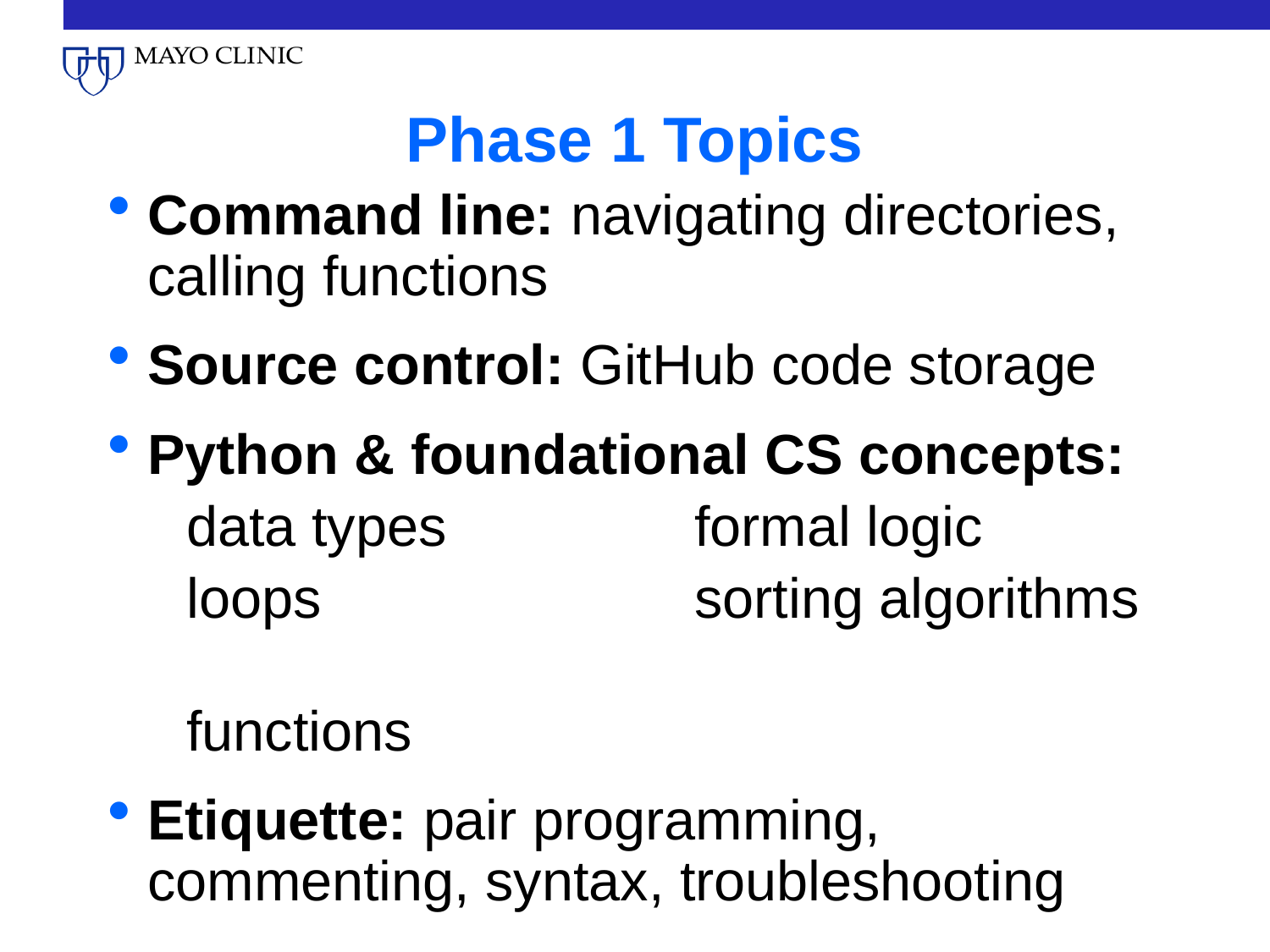

# Phase 1 Topics
Command line: navigating directories, calling functions
Source control: GitHub code storage
Python & foundational CS concepts:
data types		formal logic
loops			sorting algorithms
functions
Etiquette: pair programming, commenting, syntax, troubleshooting